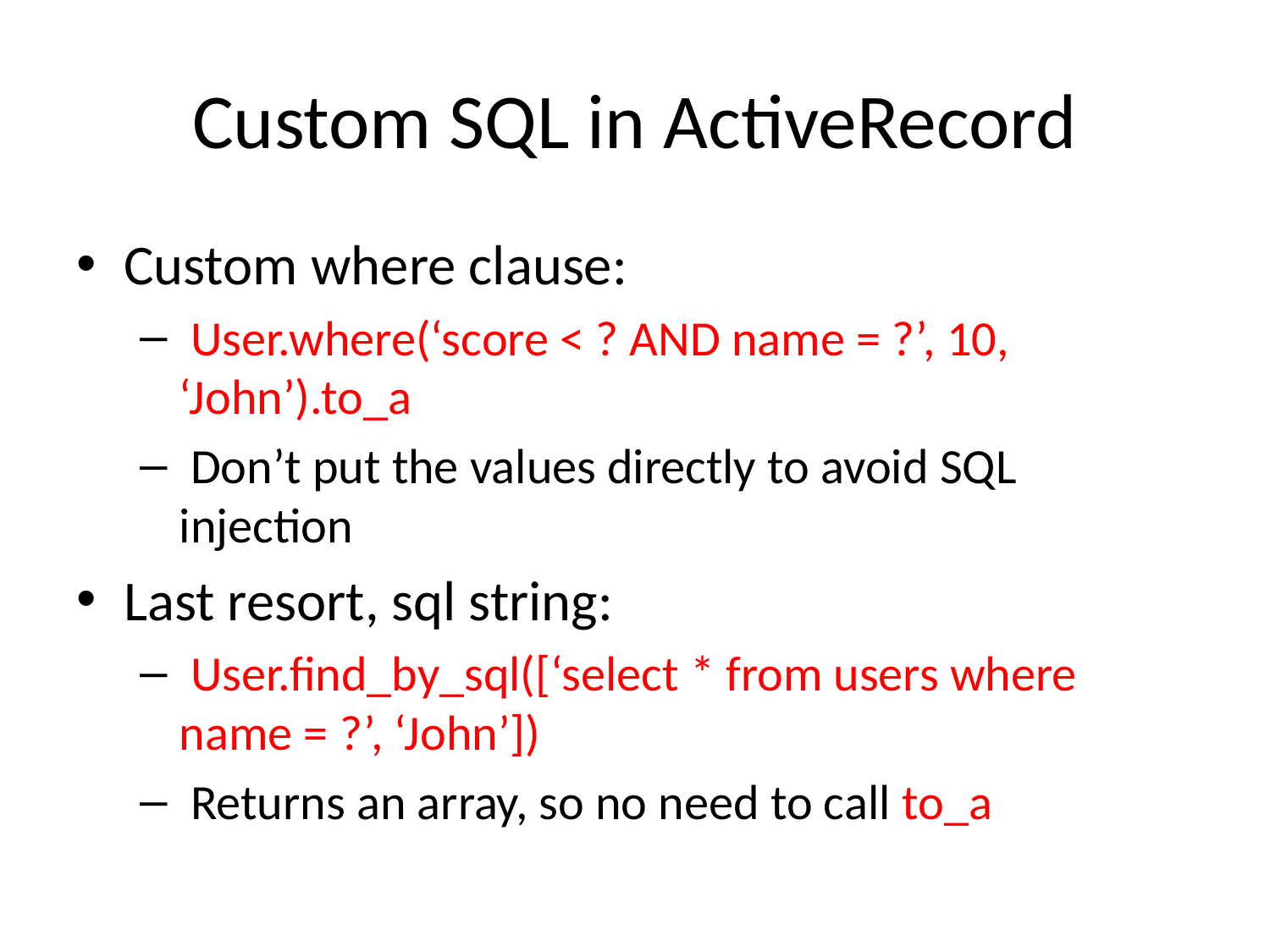

# Custom SQL in ActiveRecord
Custom where clause:
 User.where(‘score < ? AND name = ?’, 10, ‘John’).to_a
 Don’t put the values directly to avoid SQL injection
Last resort, sql string:
 User.find_by_sql([‘select * from users where name = ?’, ‘John’])
 Returns an array, so no need to call to_a